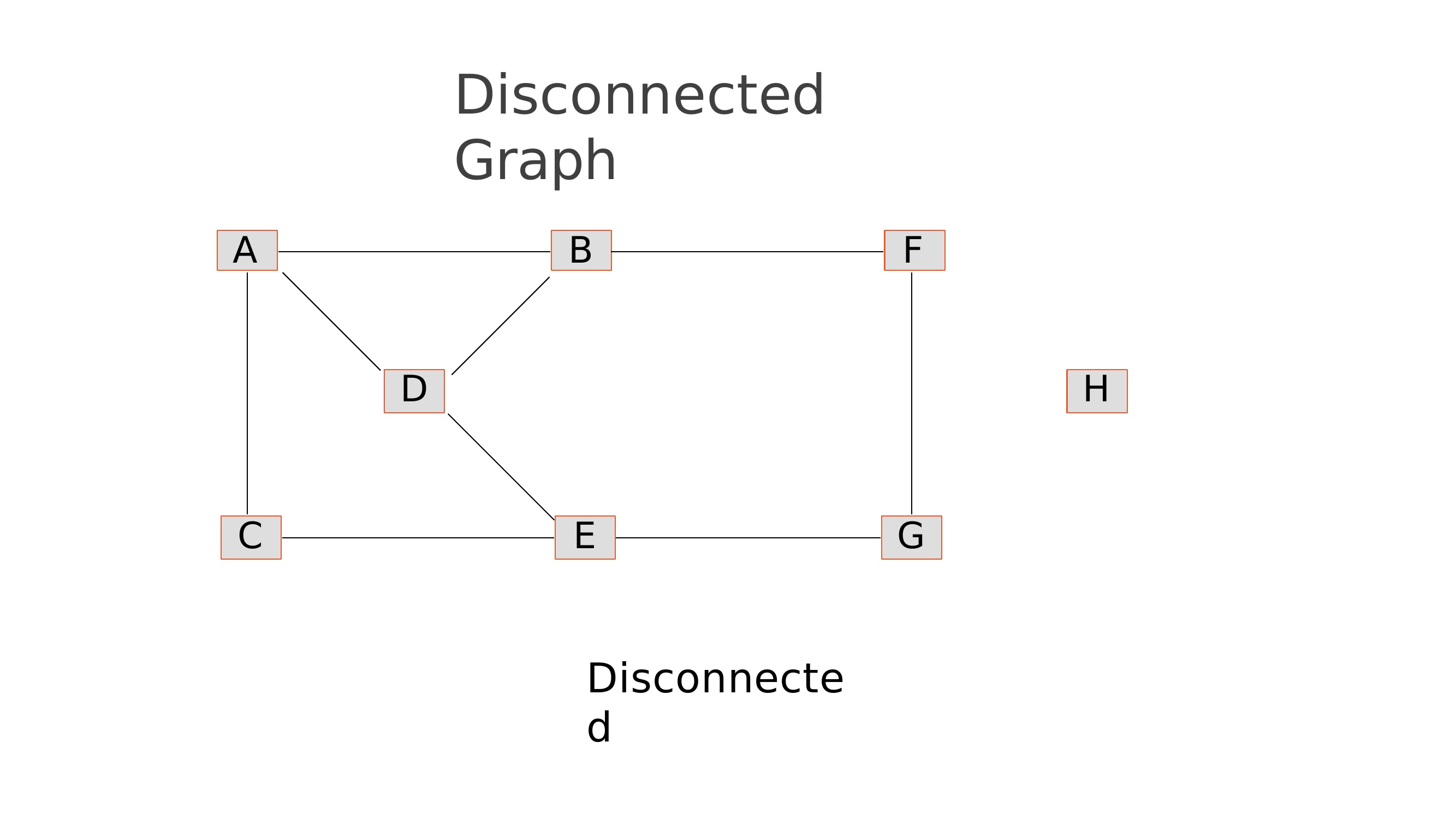

# Disconnected Graph
A
B
F

D
H

C
E
G

Disconnected